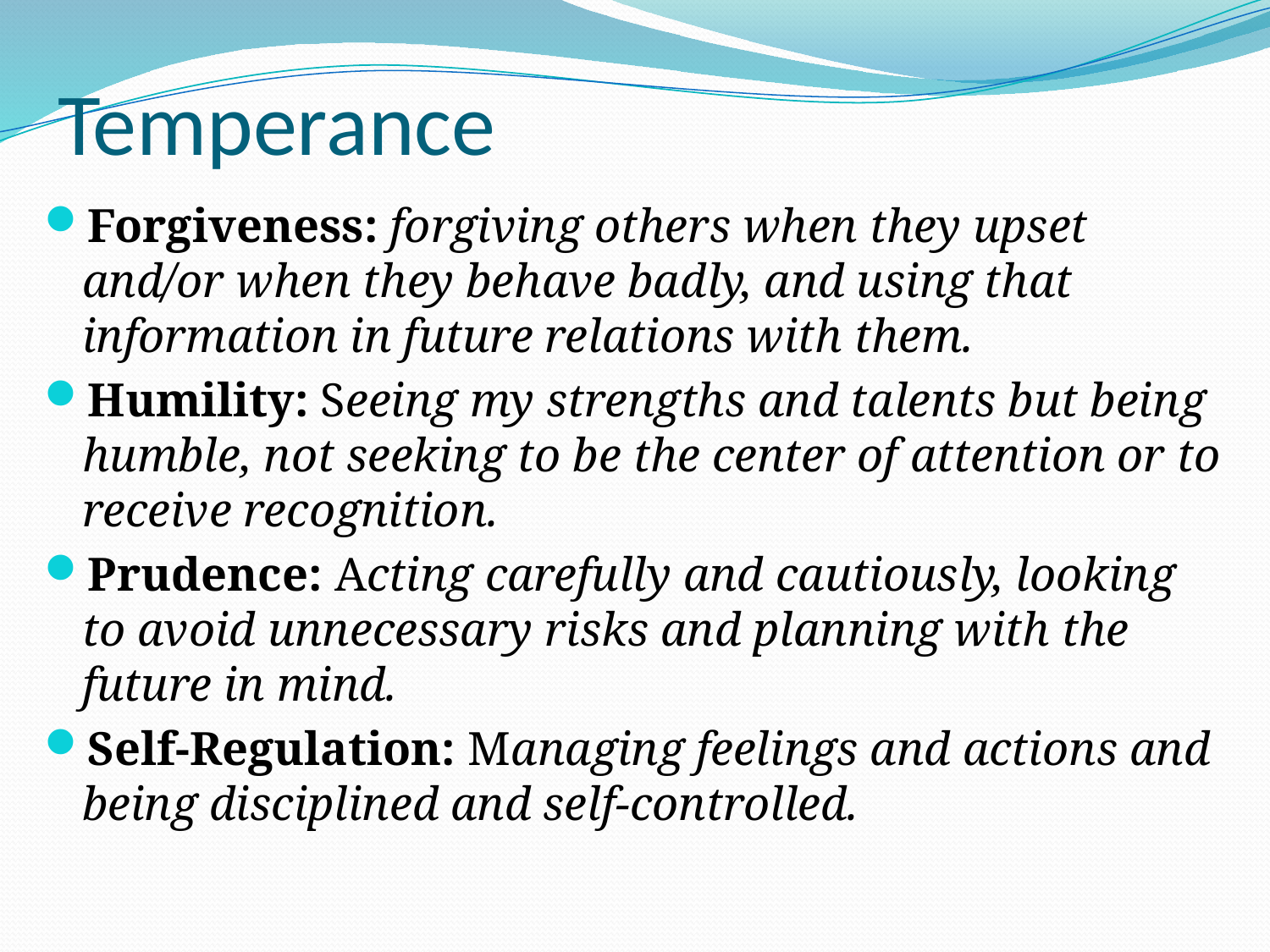

# Temperance
Forgiveness: forgiving others when they upset and/or when they behave badly, and using that information in future relations with them.
Humility: Seeing my strengths and talents but being humble, not seeking to be the center of attention or to receive recognition.
Prudence: Acting carefully and cautiously, looking to avoid unnecessary risks and planning with the future in mind.
Self-Regulation: Managing feelings and actions and being disciplined and self-controlled.